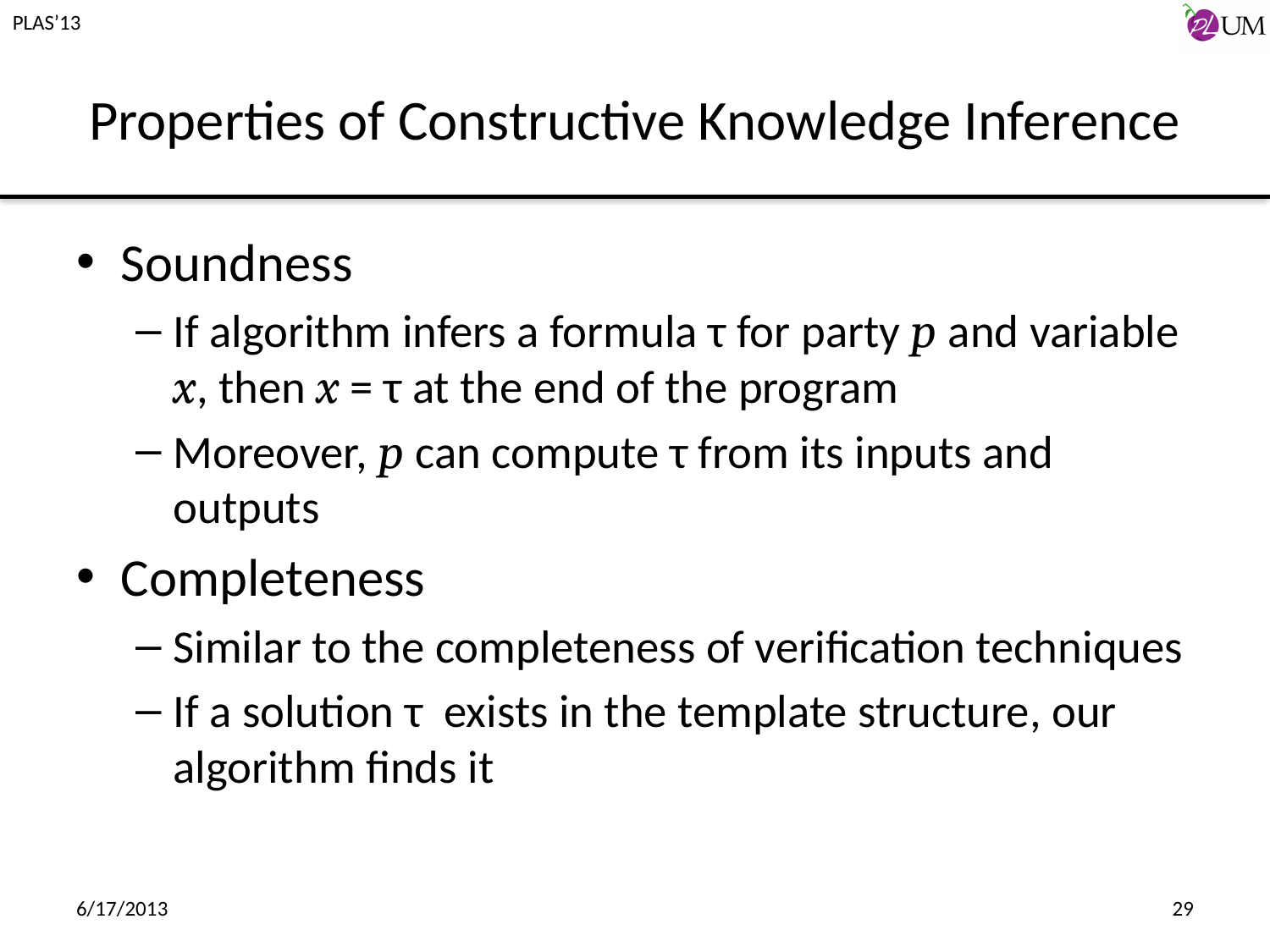

# Properties of Constructive Knowledge Inference
Soundness
If algorithm infers a formula τ for party p and variable x, then x = τ at the end of the program
Moreover, p can compute τ from its inputs and outputs
Completeness
Similar to the completeness of verification techniques
If a solution τ  exists in the template structure, our algorithm finds it
6/17/2013
29